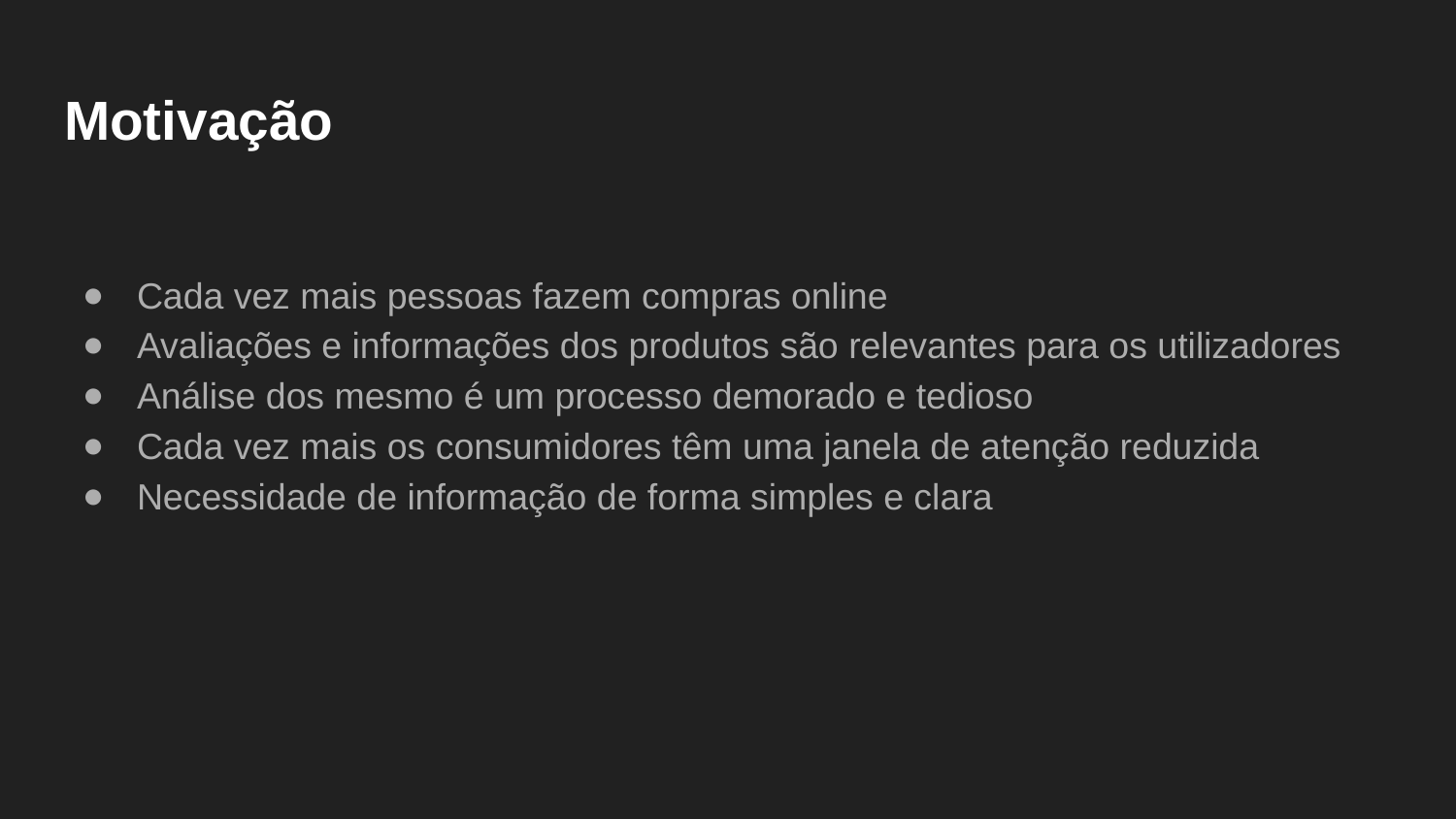

# Motivação

Cada vez mais pessoas fazem compras online
Avaliações e informações dos produtos são relevantes para os utilizadores
Análise dos mesmo é um processo demorado e tedioso
Cada vez mais os consumidores têm uma janela de atenção reduzida
Necessidade de informação de forma simples e clara